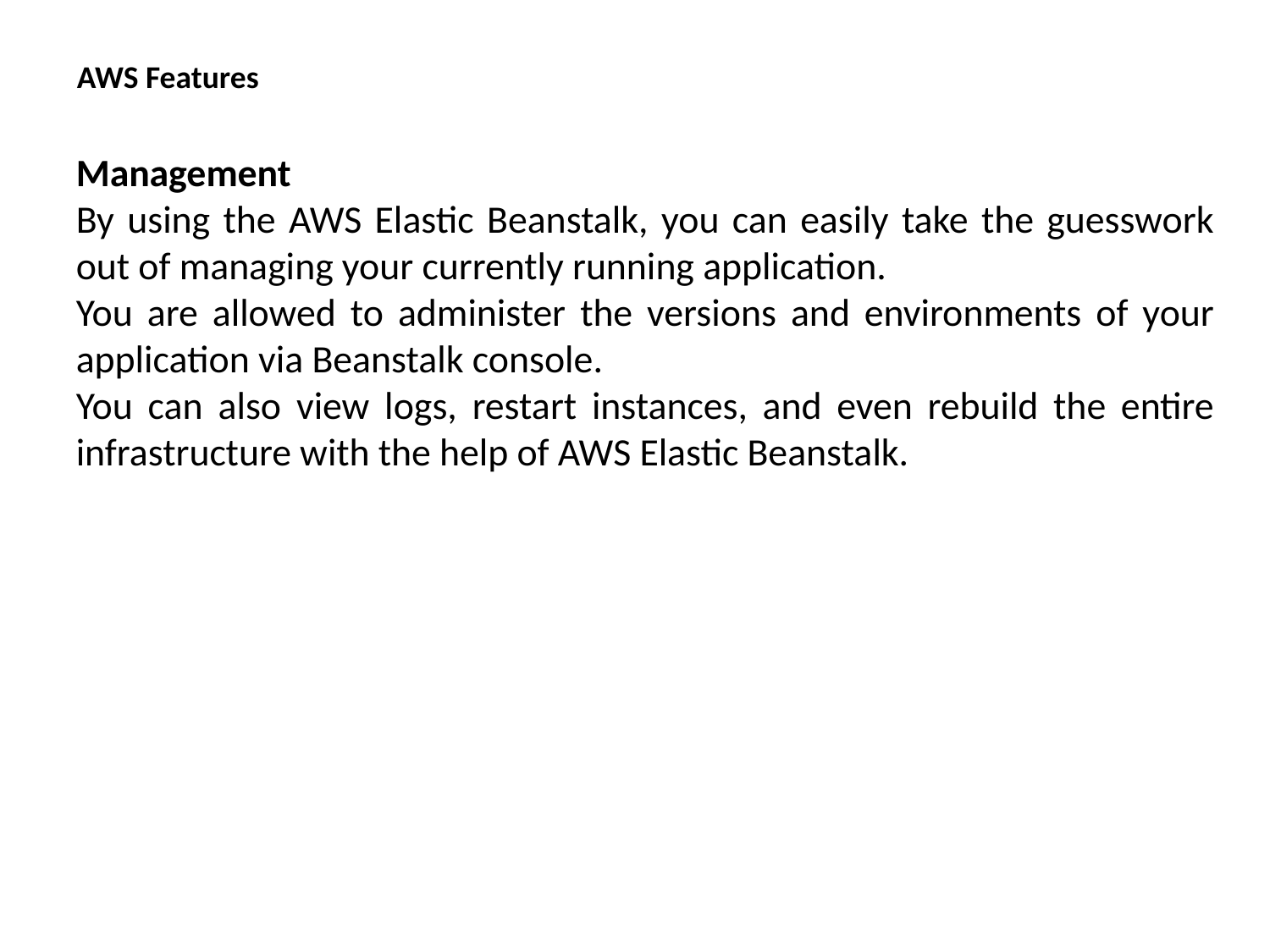

AWS Features

Management
By using the AWS Elastic Beanstalk, you can easily take the guesswork out of managing your currently running application.
You are allowed to administer the versions and environments of your application via Beanstalk console.
You can also view logs, restart instances, and even rebuild the entire infrastructure with the help of AWS Elastic Beanstalk.